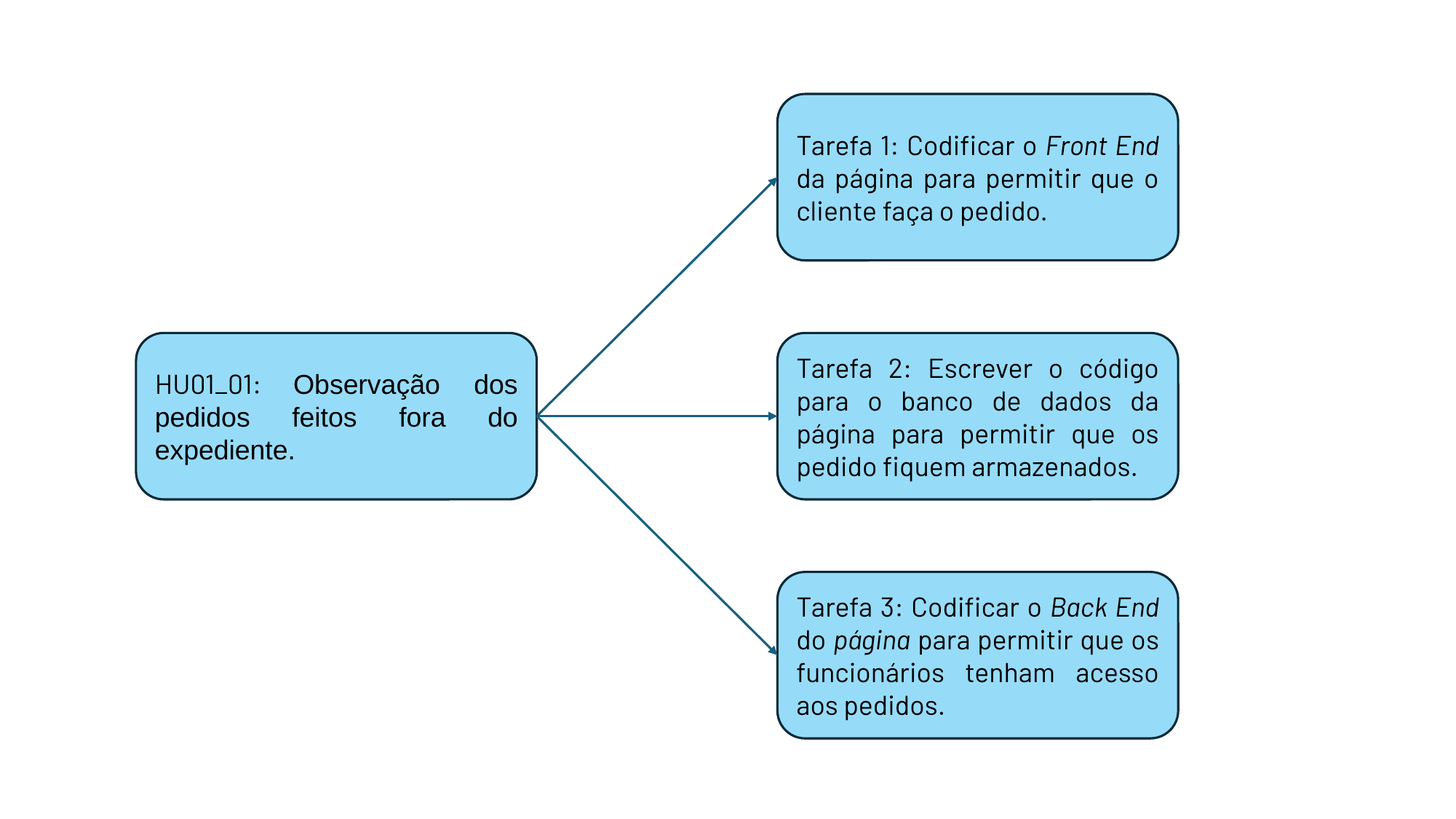

Tarefa 1: Codificar o Front End da página para permitir que o cliente faça o pedido.
HU01_01: Observação dos pedidos feitos fora do expediente.
Tarefa 2: Escrever o código para o banco de dados da página para permitir que os pedido fiquem armazenados.
Tarefa 3: Codificar o Back End do página para permitir que os funcionários tenham acesso aos pedidos.